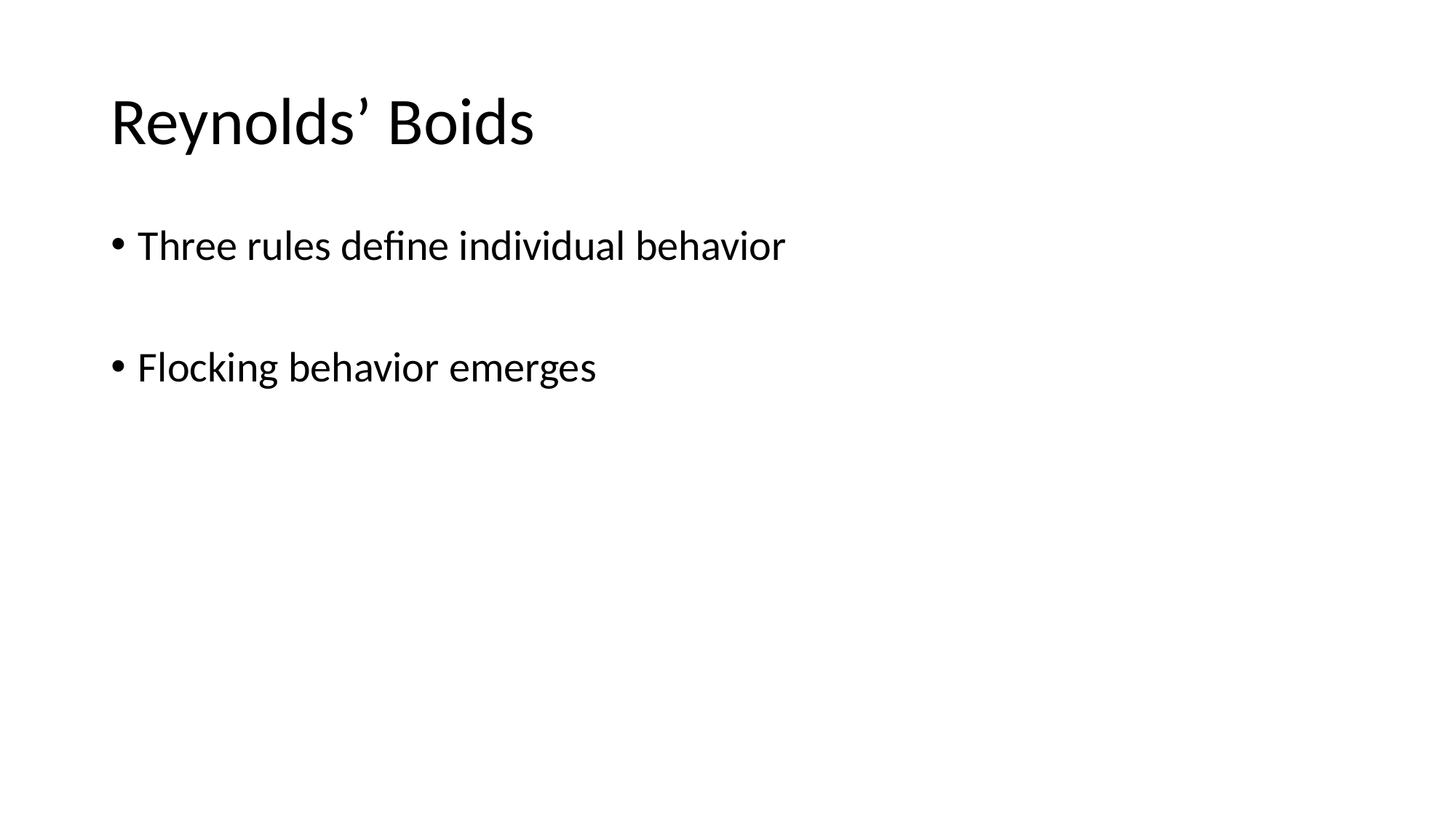

# Reynolds’ Boids
Three rules define individual behavior

Flocking behavior emerges